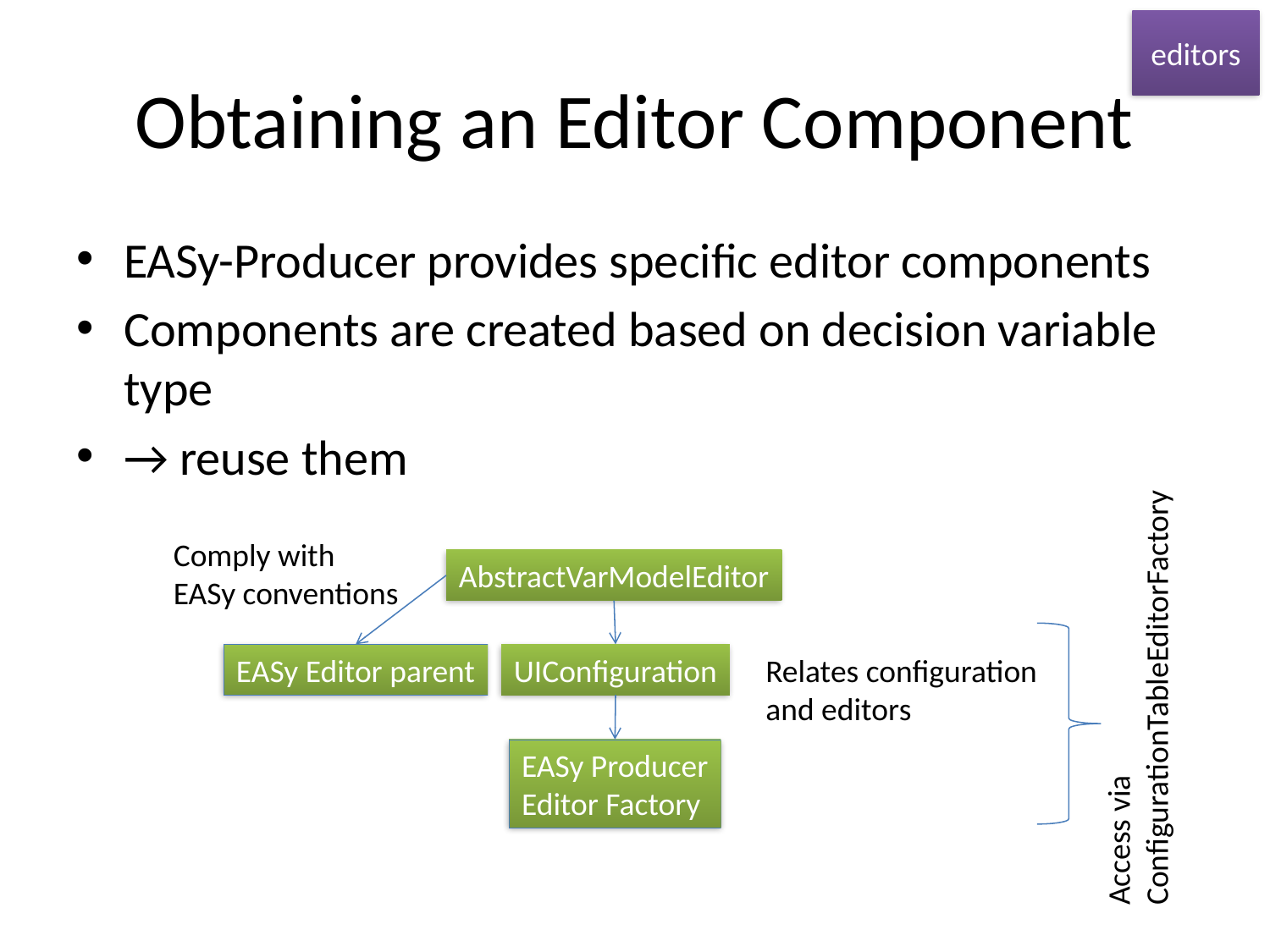

editors
# Obtaining an Editor Component
EASy-Producer provides specific editor components
Components are created based on decision variable type
→ reuse them
Comply with
EASy conventions
AbstractVarModelEditor

EASy Editor parent
UIConfiguration
Relates configuration
and editors
Access via
ConfigurationTableEditorFactory
EASy Producer
Editor Factory